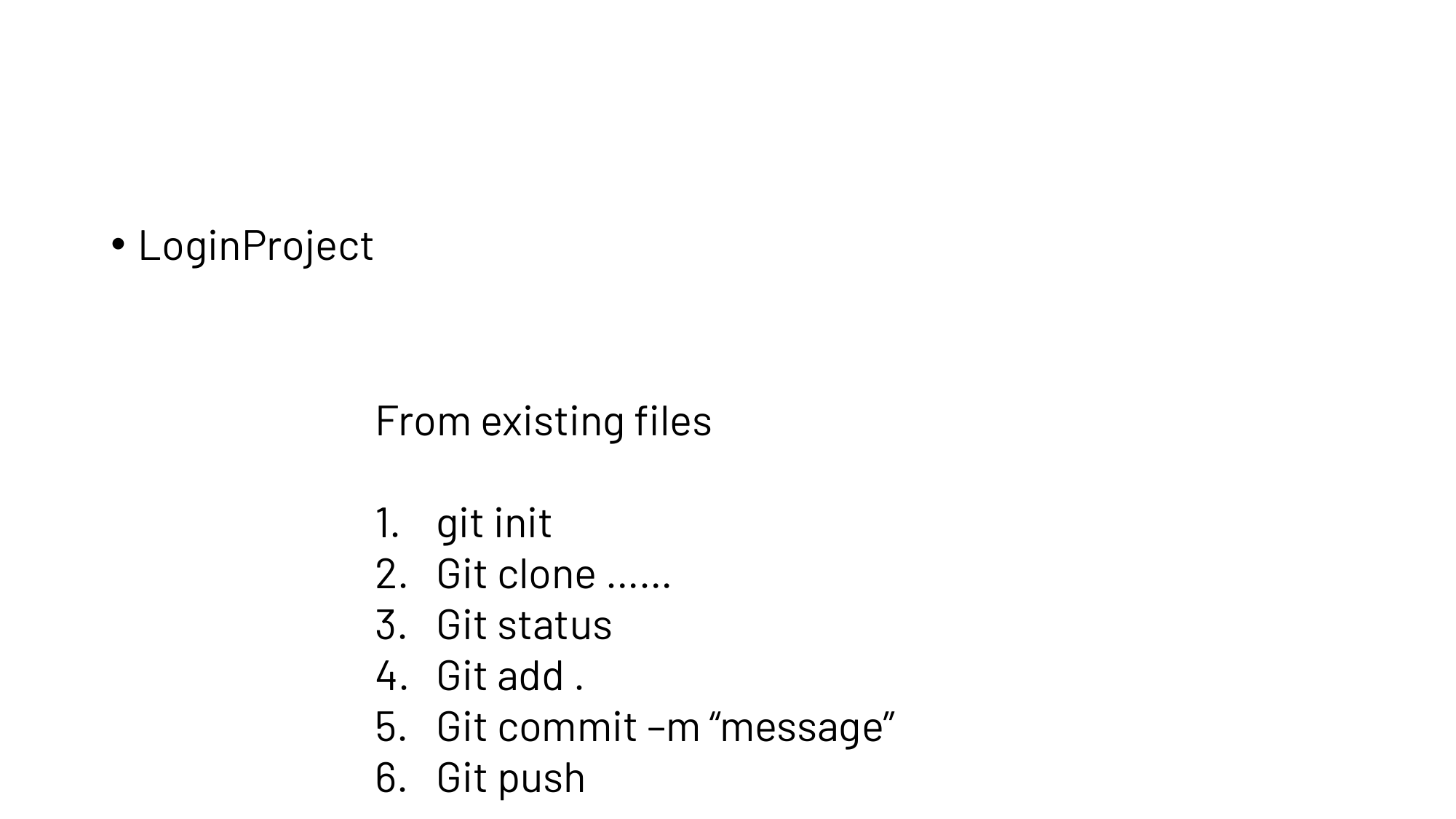

#
LoginProject
From existing files

git init
Git clone ……
Git status
Git add .
Git commit –m “message”
Git push